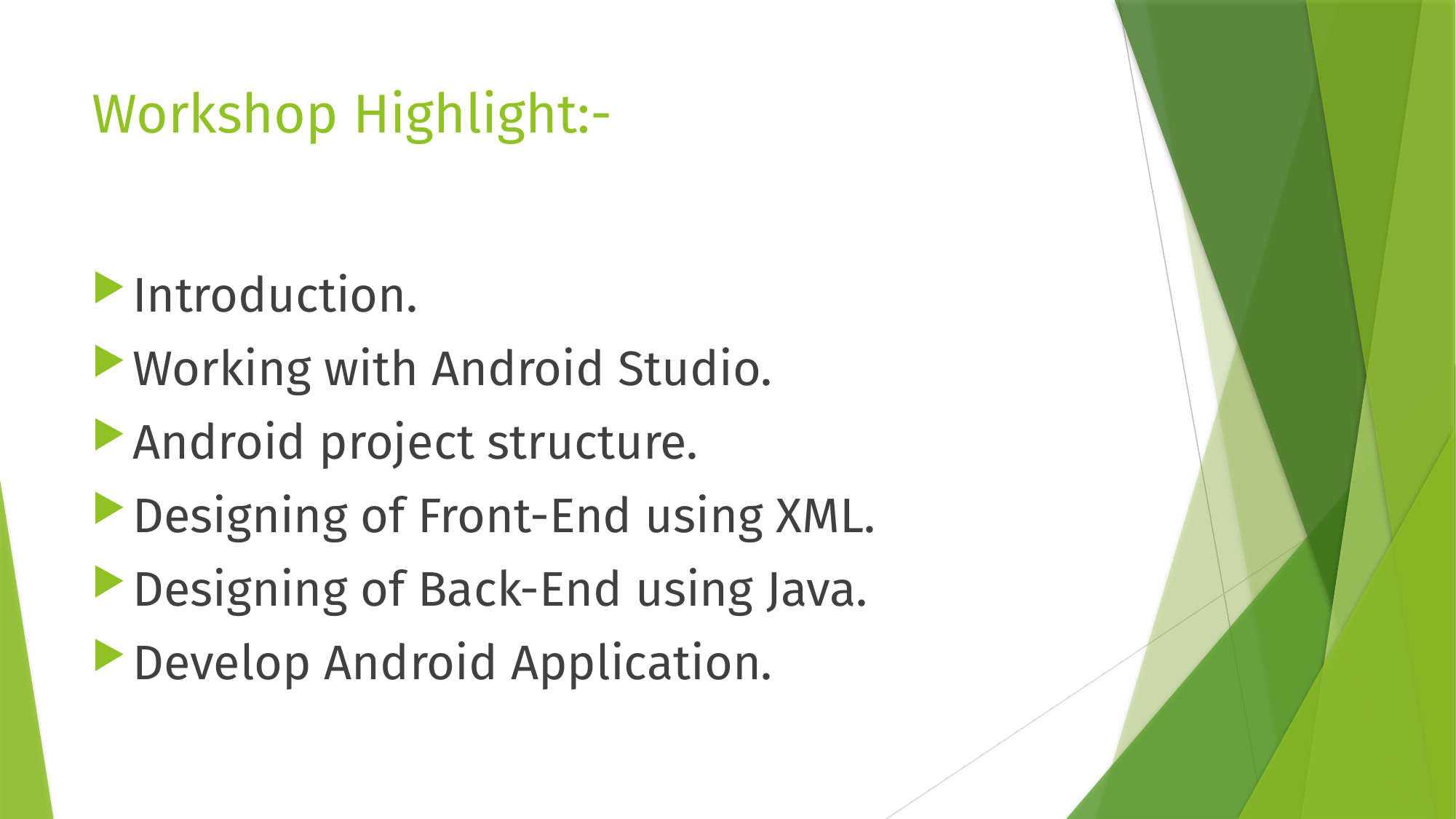

# Workshop Highlight:-
Introduction.
Working with Android Studio.
Android project structure.
Designing of Front-End using XML.
Designing of Back-End using Java.
Develop Android Application.